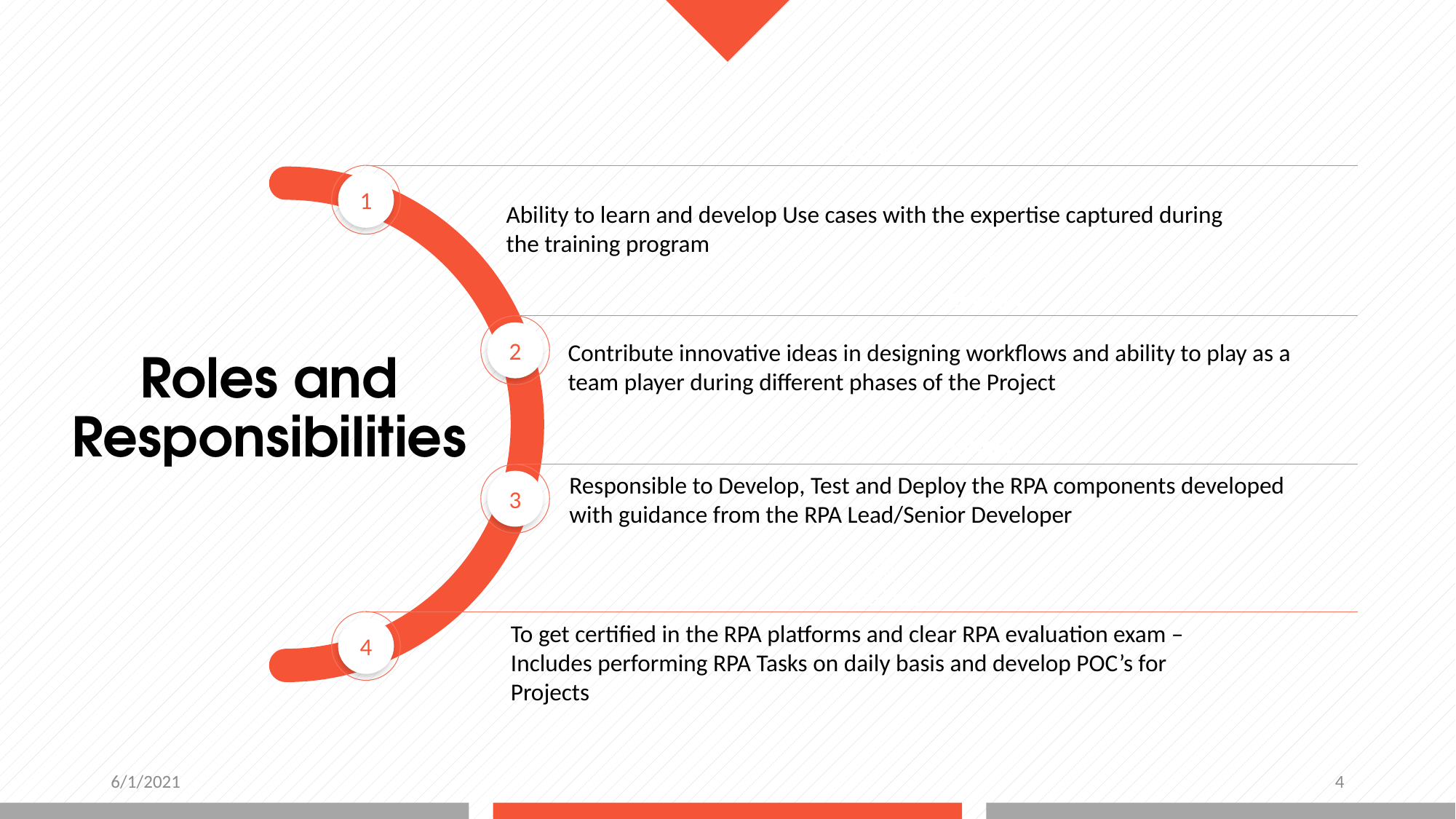

Jan-Mar

1
Ability to learn and develop Use cases with the expertise captured during the training program

Apr-Jun

Roles and Responsibilities
2
Contribute innovative ideas in designing workflows and ability to play as a team player during different phases of the Project

Jul-Sep
Responsible to Develop, Test and Deploy the RPA components developed with guidance from the RPA Lead/Senior Developer

3

Oct-Des

To get certified in the RPA platforms and clear RPA evaluation exam – Includes performing RPA Tasks on daily basis and develop POC’s for Projects
4
6/1/2021
4